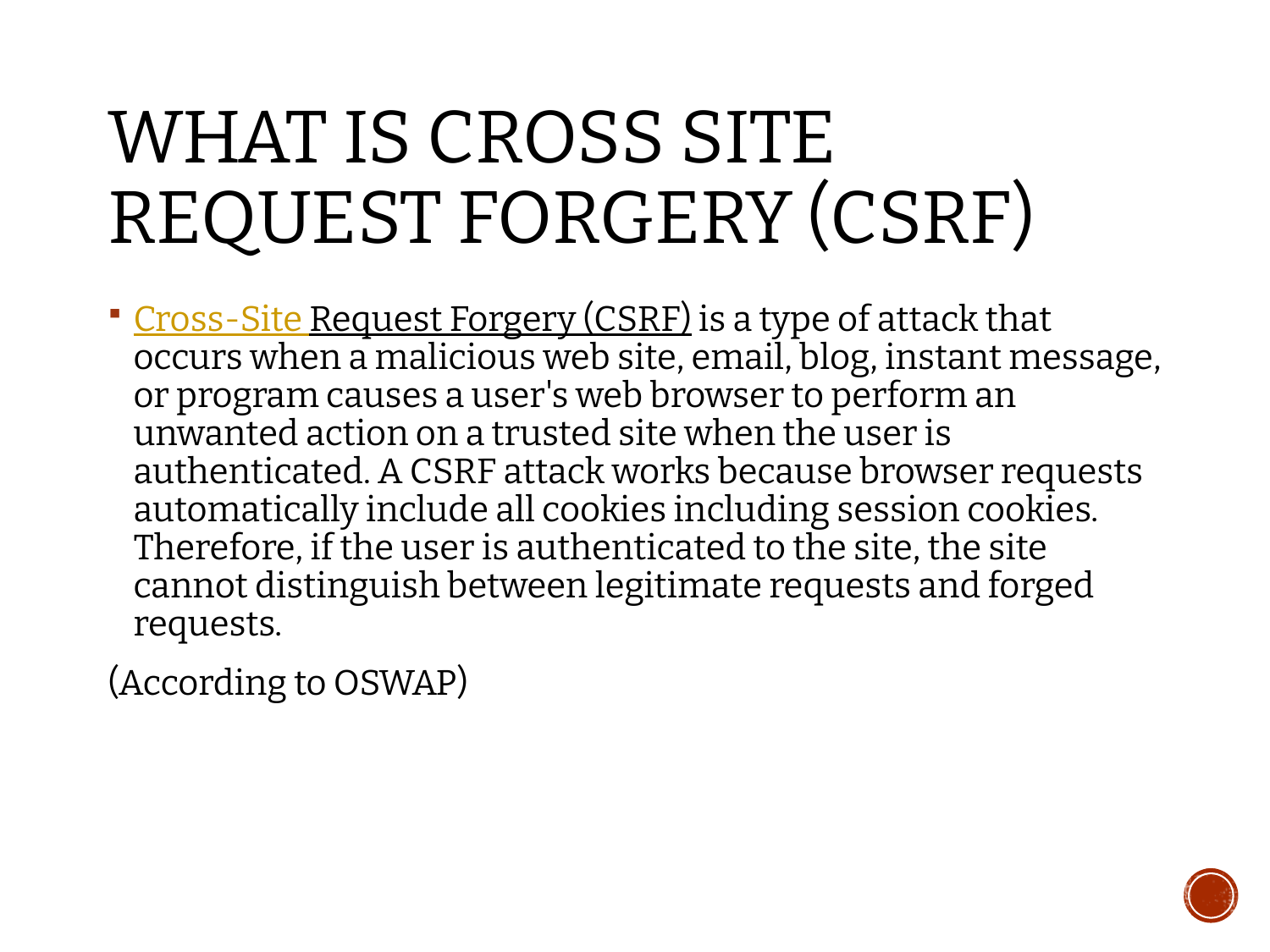

# What is Cross Site request forgery (csrf)
Cross-Site Request Forgery (CSRF) is a type of attack that occurs when a malicious web site, email, blog, instant message, or program causes a user's web browser to perform an unwanted action on a trusted site when the user is authenticated. A CSRF attack works because browser requests automatically include all cookies including session cookies. Therefore, if the user is authenticated to the site, the site cannot distinguish between legitimate requests and forged requests.
(According to OSWAP)